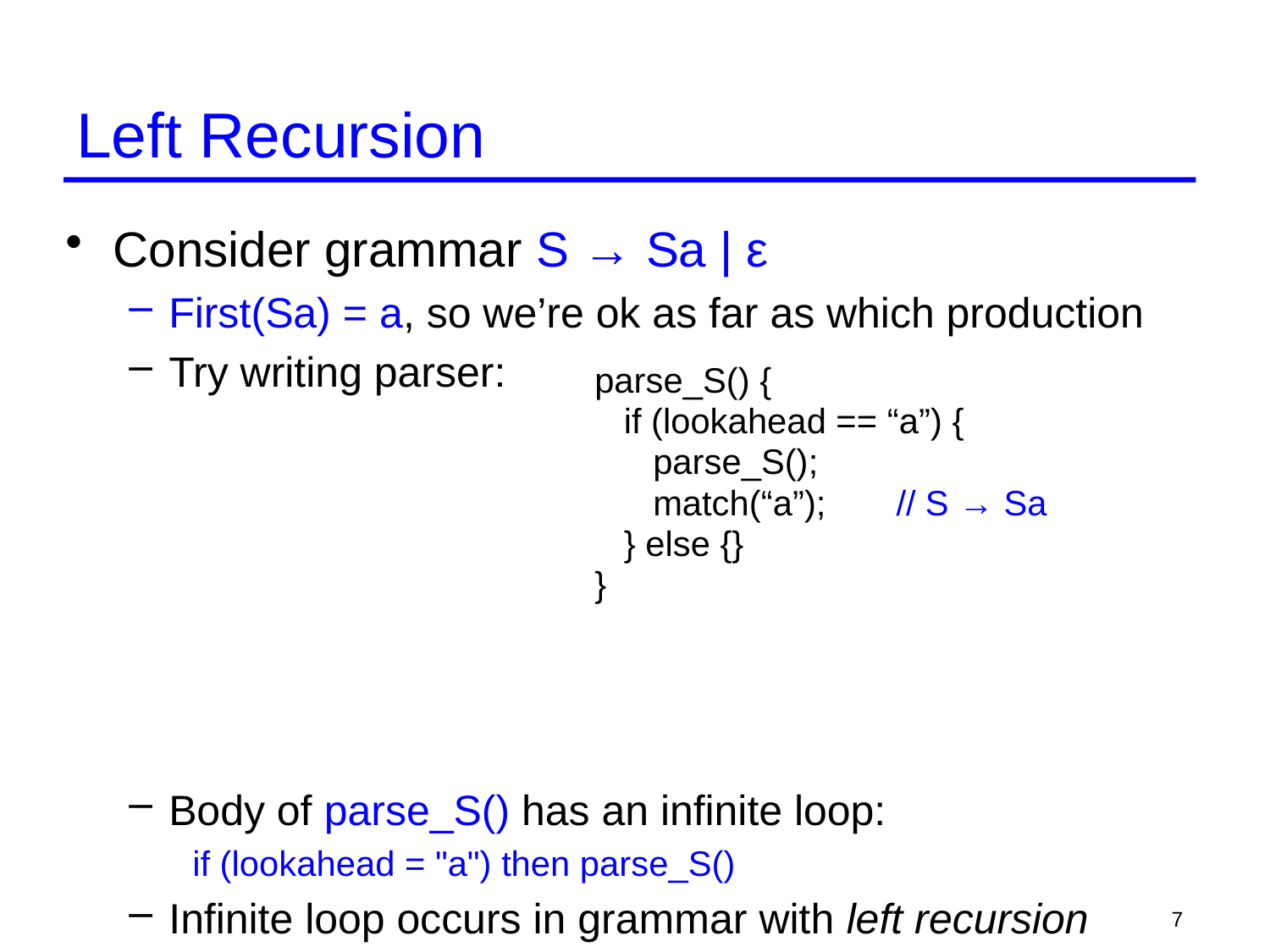

# Left Recursion
Consider grammar S → Sa | ε
First(Sa) = a, so we’re ok as far as which production
Try writing parser:

Body of parse_S() has an infinite loop:
if (lookahead = "a") then parse_S()
Infinite loop occurs in grammar with left recursion
parse_S() {
   if (lookahead == “a”) {
      parse_S();
      match(“a”); 	// S → Sa
   } else {}
}
7